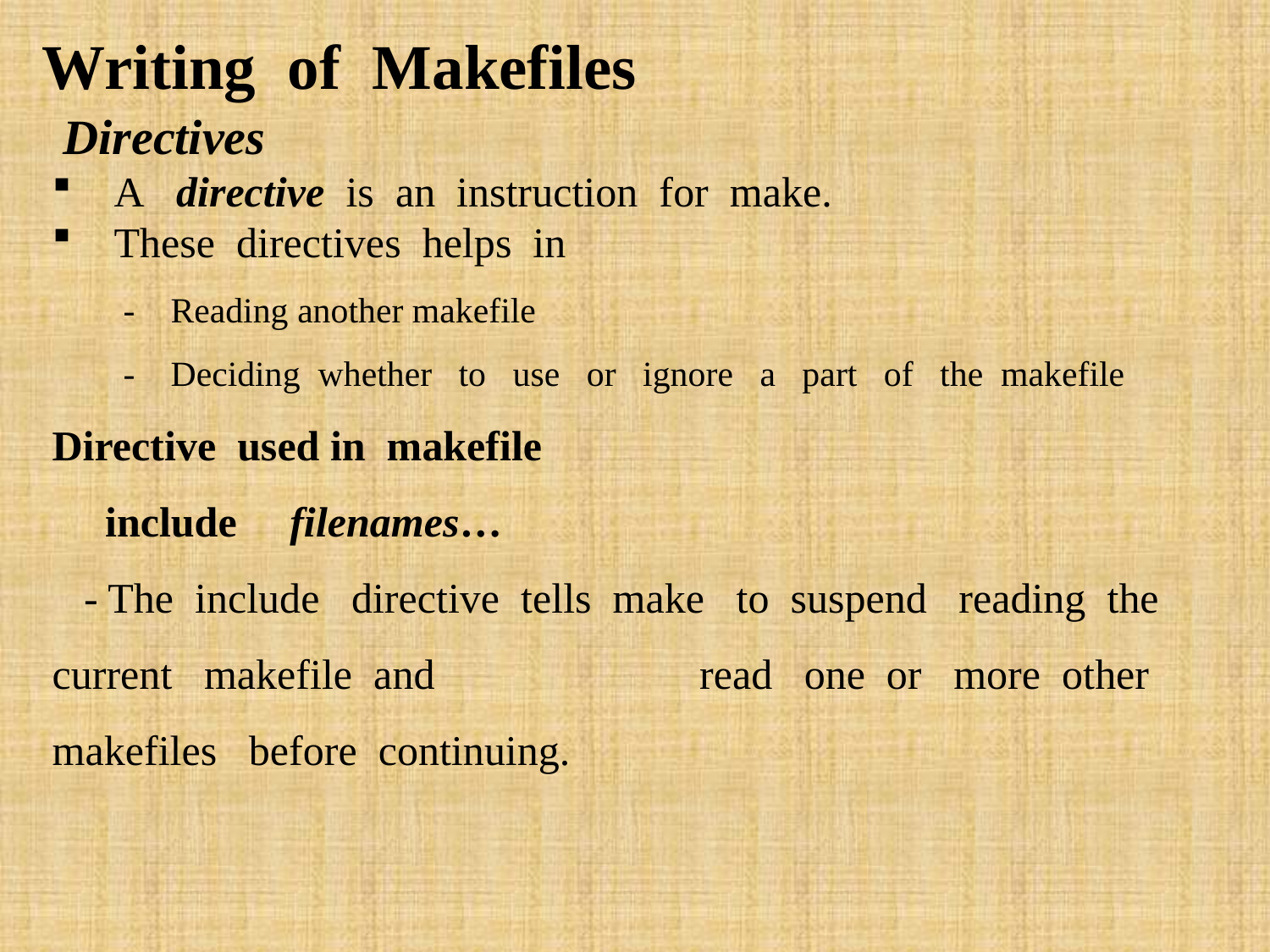

Writing  of  Makefiles

 Directives
    A   directive  is  an  instruction  for  make.
    These  directives  helps  in
        -    Reading another makefile
        -    Deciding  whether   to   use   or   ignore   a   part   of   the  makefile
Directive  used in  makefile
     include     filenames…
   - The  include   directive  tells  make   to  suspend   reading  the   current   makefile  and                         read   one  or   more  other  makefiles   before  continuing.